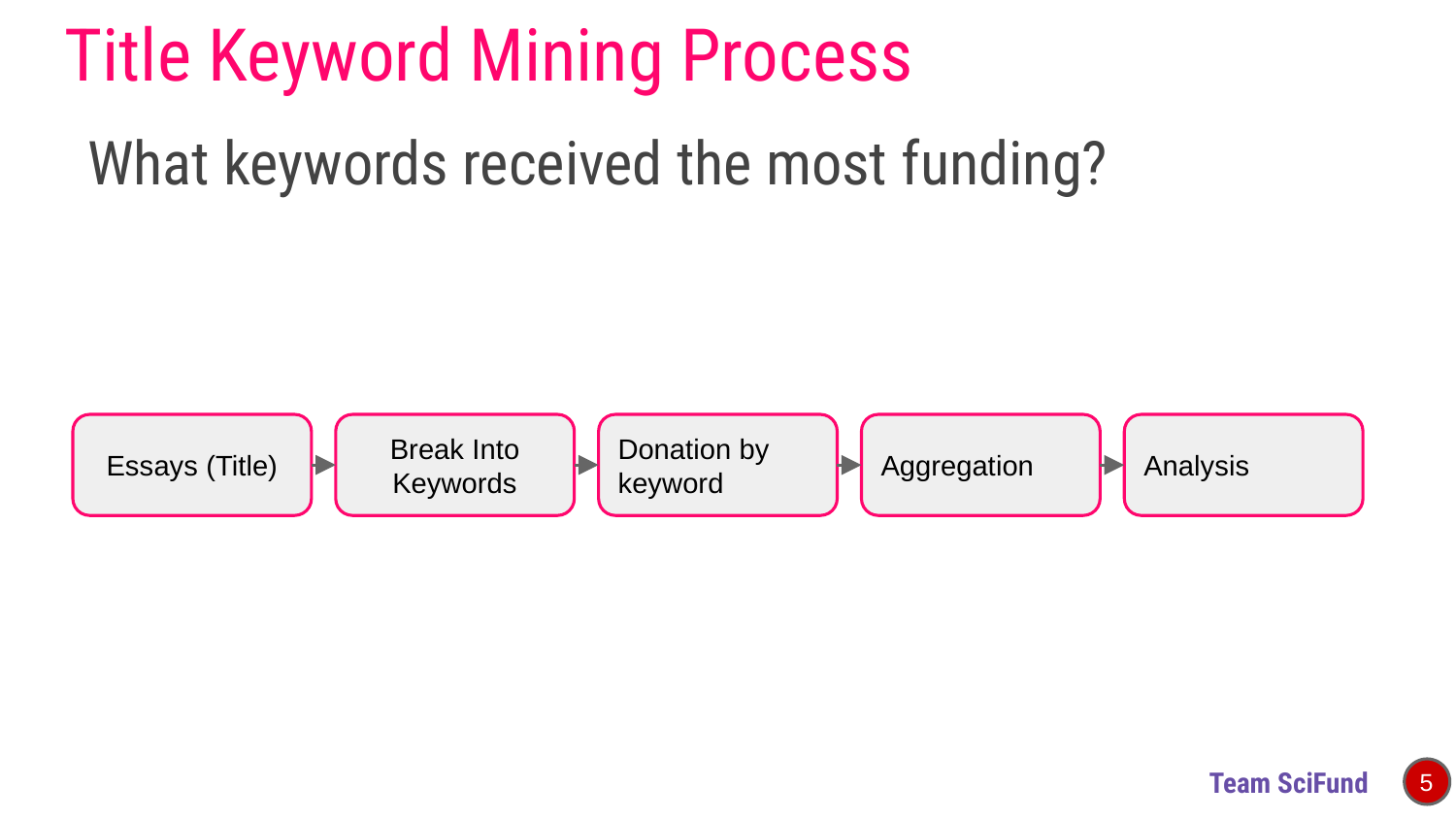

# Title Keyword Mining Process
What keywords received the most funding?
Essays (Title)
Break Into Keywords
Donation by keyword
Aggregation
Analysis
5